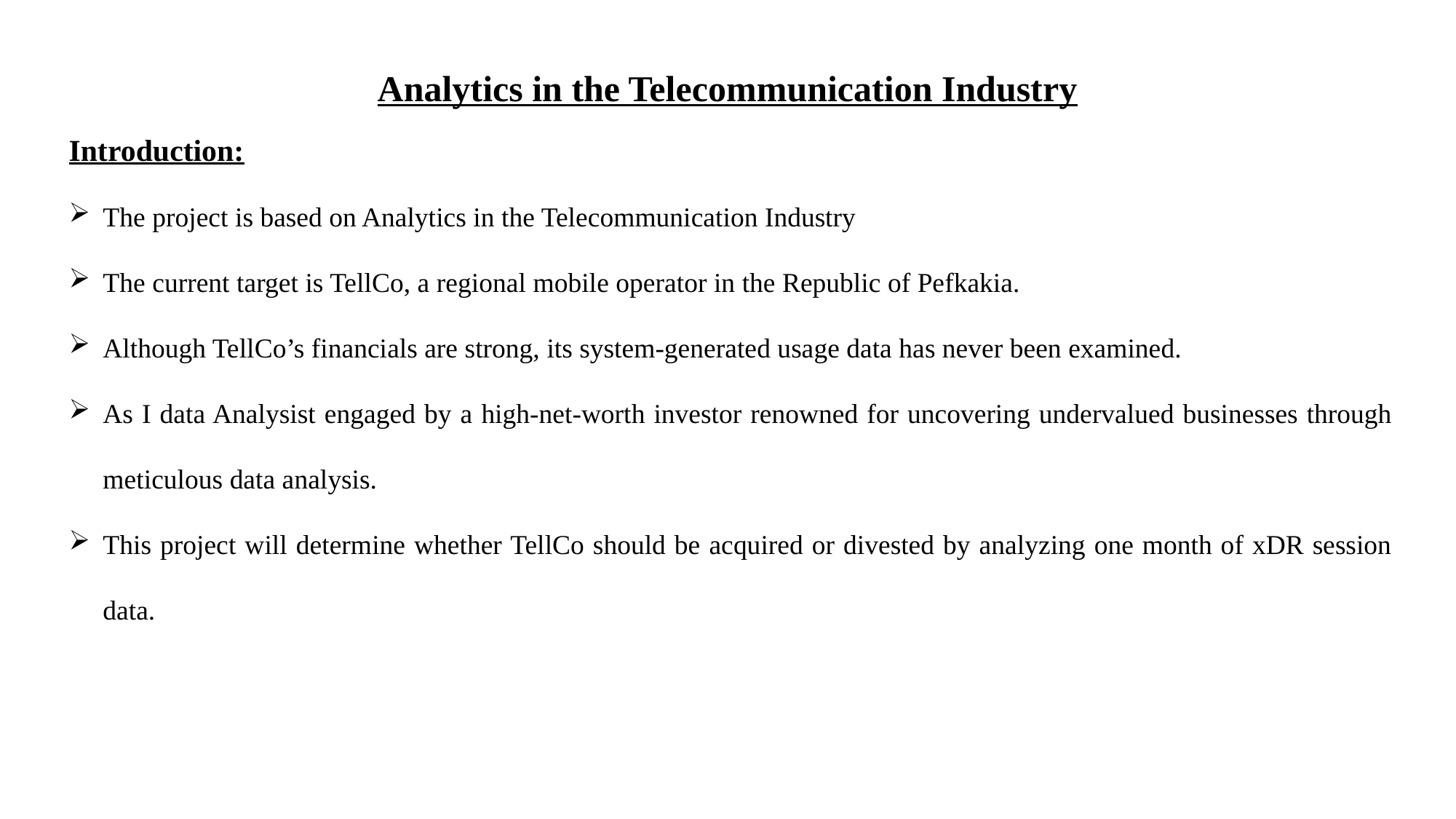

Analytics in the Telecommunication Industry
Introduction:
The project is based on Analytics in the Telecommunication Industry
The current target is TellCo, a regional mobile operator in the Republic of Pefkakia.
Although TellCo’s financials are strong, its system‑generated usage data has never been examined.
As I data Analysist engaged by a high‑net‑worth investor renowned for uncovering undervalued businesses through meticulous data analysis.
This project will determine whether TellCo should be acquired or divested by analyzing one month of xDR session data.